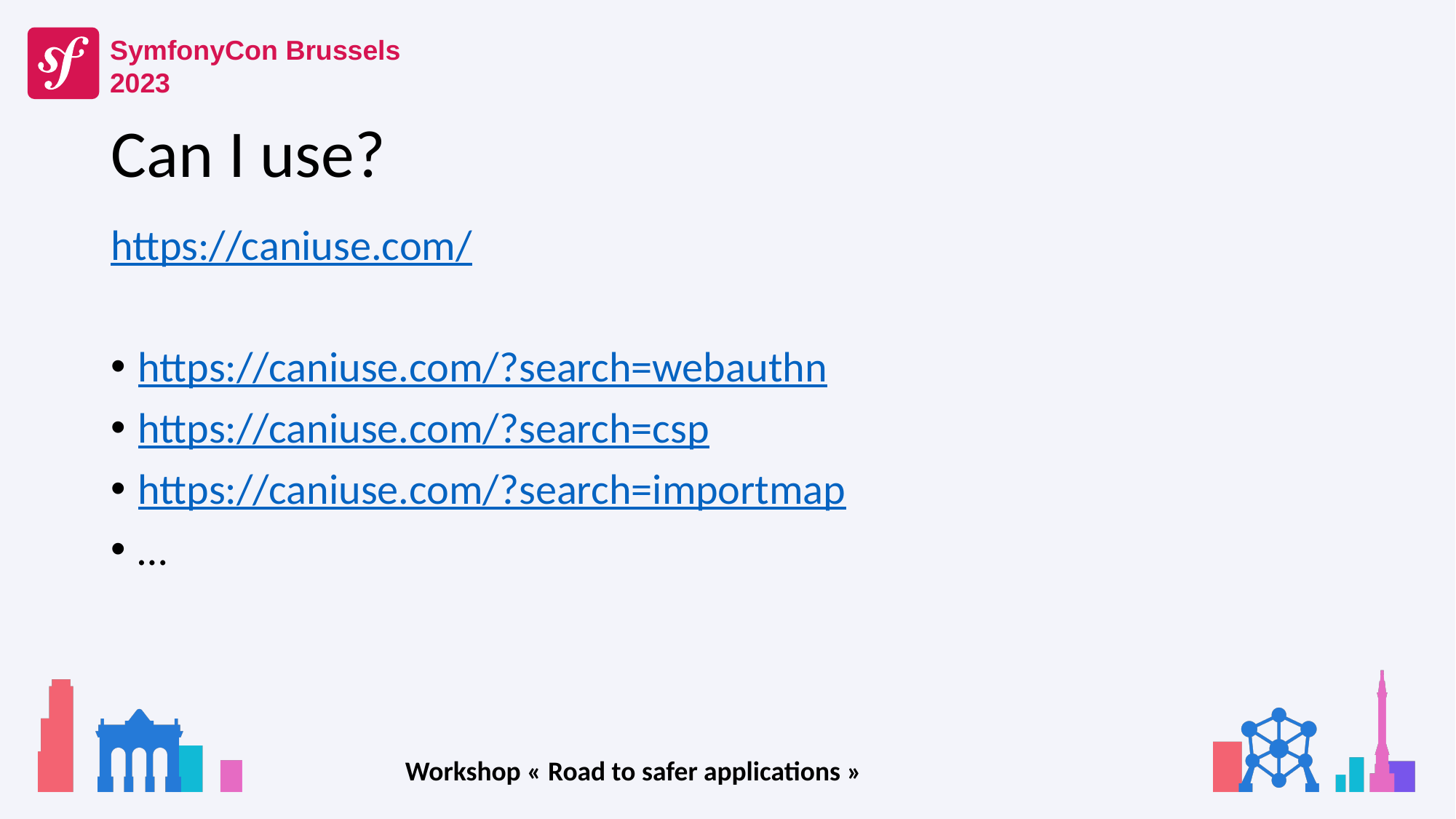

# Can I use?
https://caniuse.com/

https://caniuse.com/?search=webauthn
https://caniuse.com/?search=csp
https://caniuse.com/?search=importmap
…